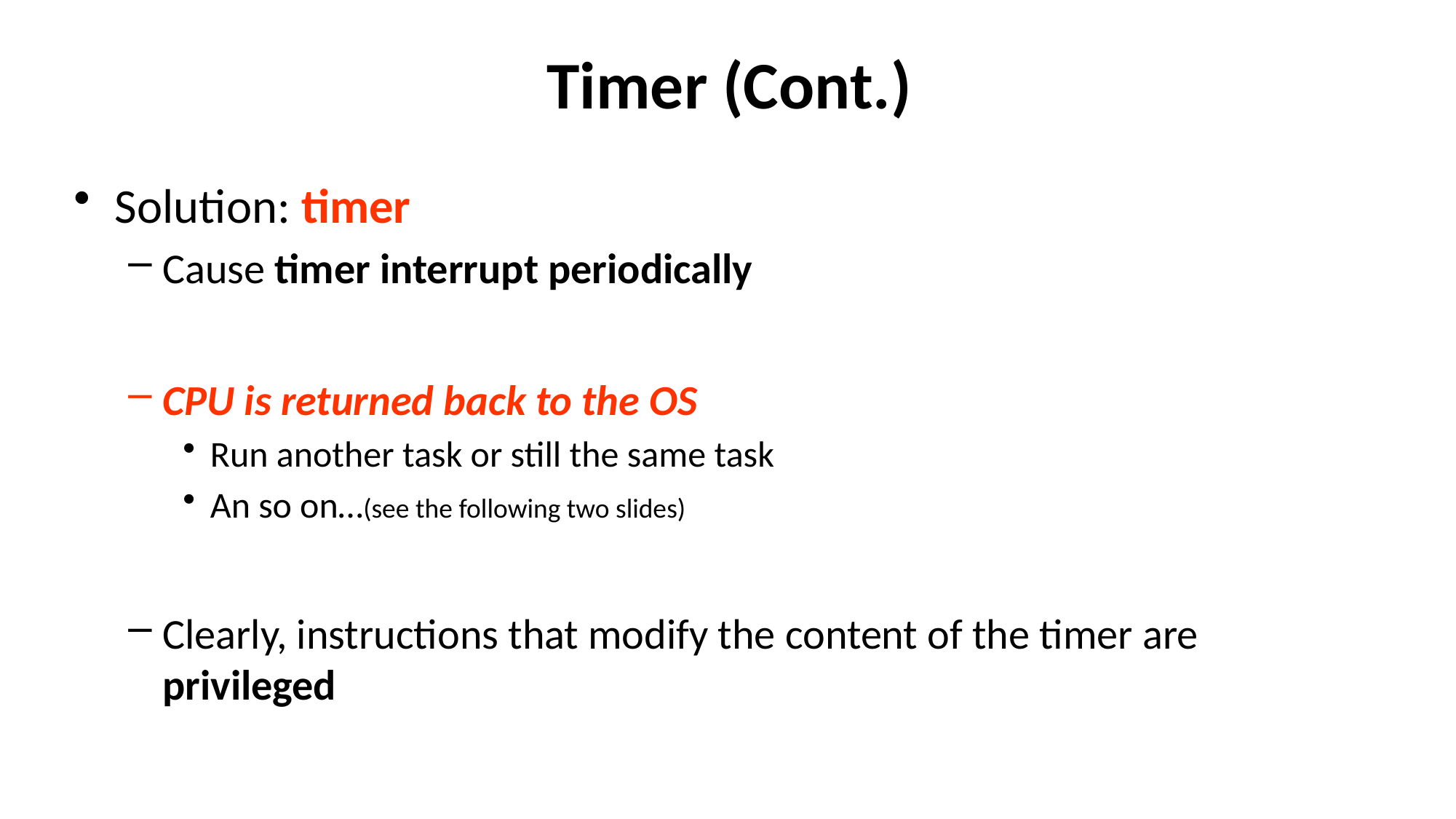

# Timer (Cont.)
Solution: timer
Cause timer interrupt periodically

CPU is returned back to the OS
Run another task or still the same task
An so on…(see the following two slides)

Clearly, instructions that modify the content of the timer are privileged